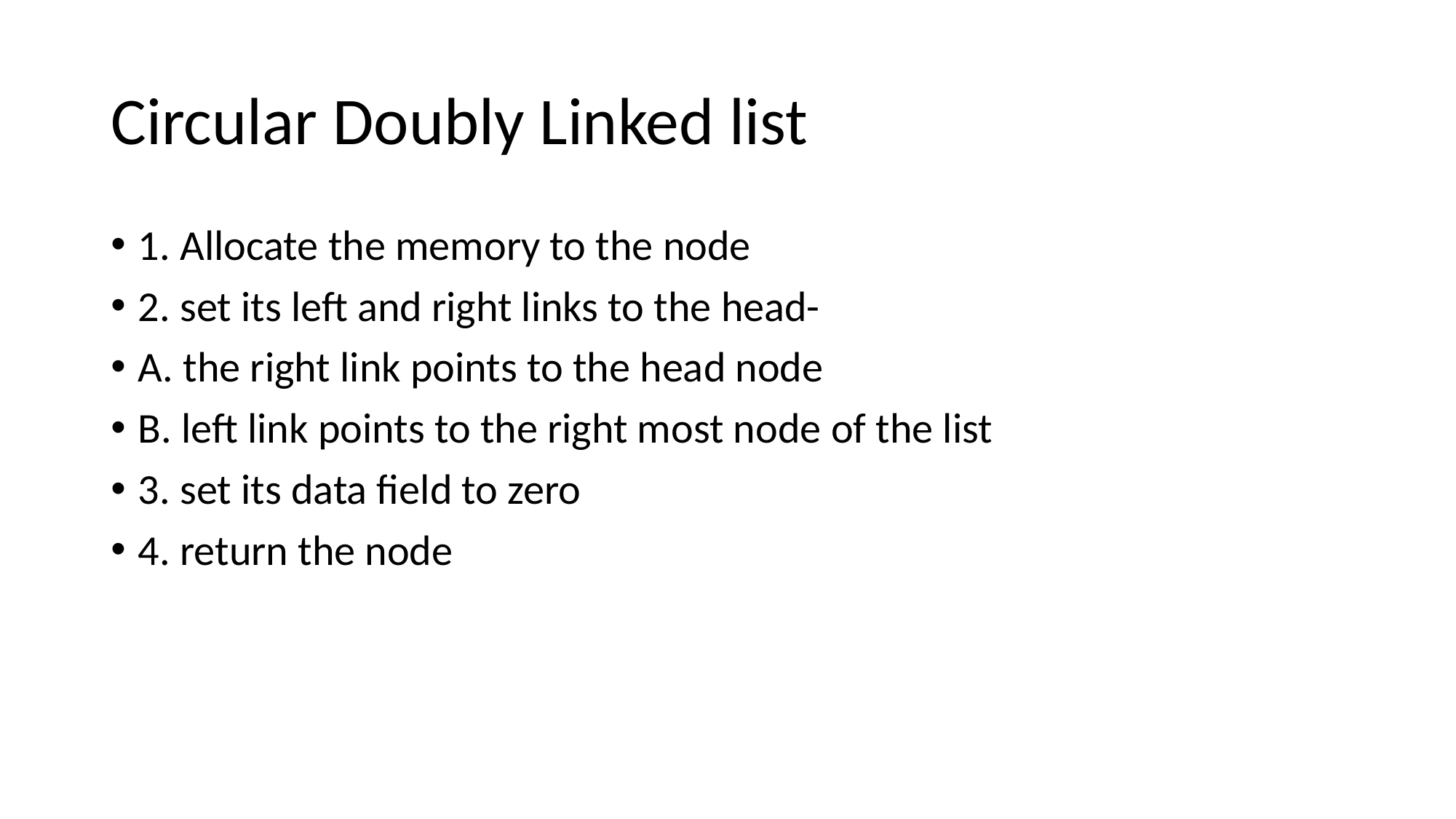

# Circular Doubly Linked list
1. Allocate the memory to the node
2. set its left and right links to the head-
A. the right link points to the head node
B. left link points to the right most node of the list
3. set its data field to zero
4. return the node